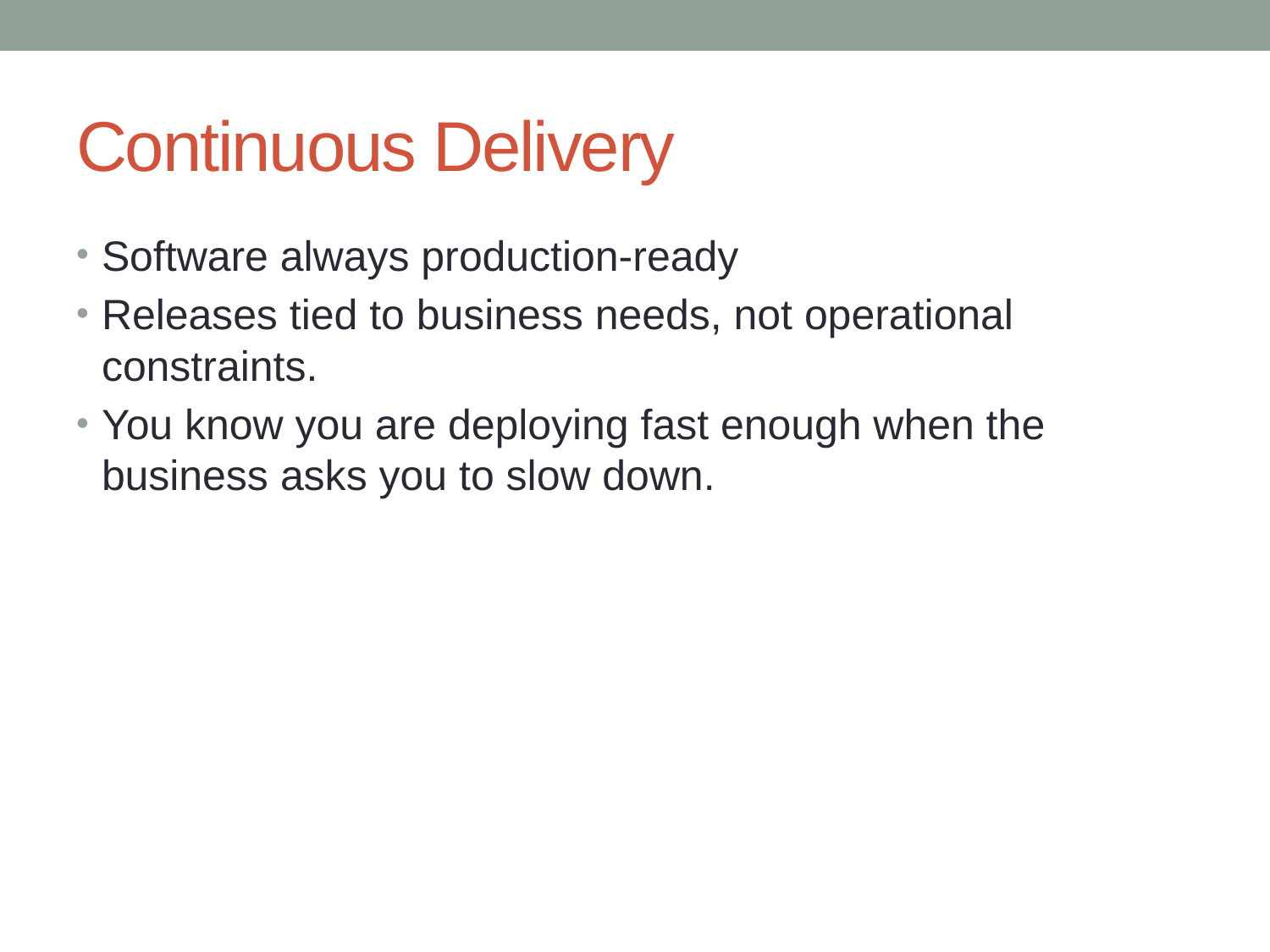

# Continuous Delivery
Software always production-ready
Releases tied to business needs, not operational constraints.
You know you are deploying fast enough when the business asks you to slow down.